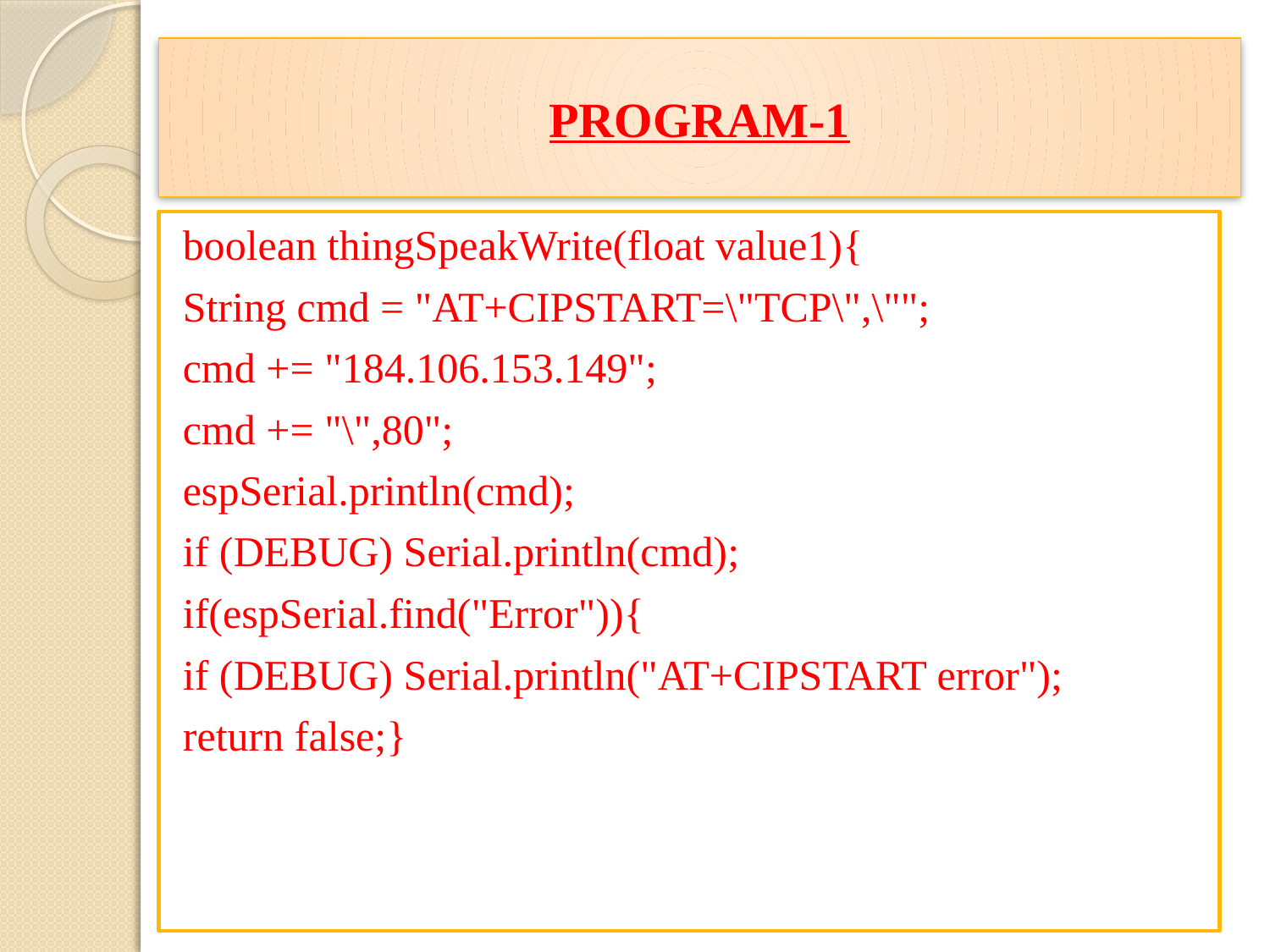

# PROGRAM-1
boolean thingSpeakWrite(float value1){
String cmd = "AT+CIPSTART=\"TCP\",\"";
cmd += "184.106.153.149";
cmd += "\",80";
espSerial.println(cmd);
if (DEBUG) Serial.println(cmd);
if(espSerial.find("Error")){
if (DEBUG) Serial.println("AT+CIPSTART error");
return false;}